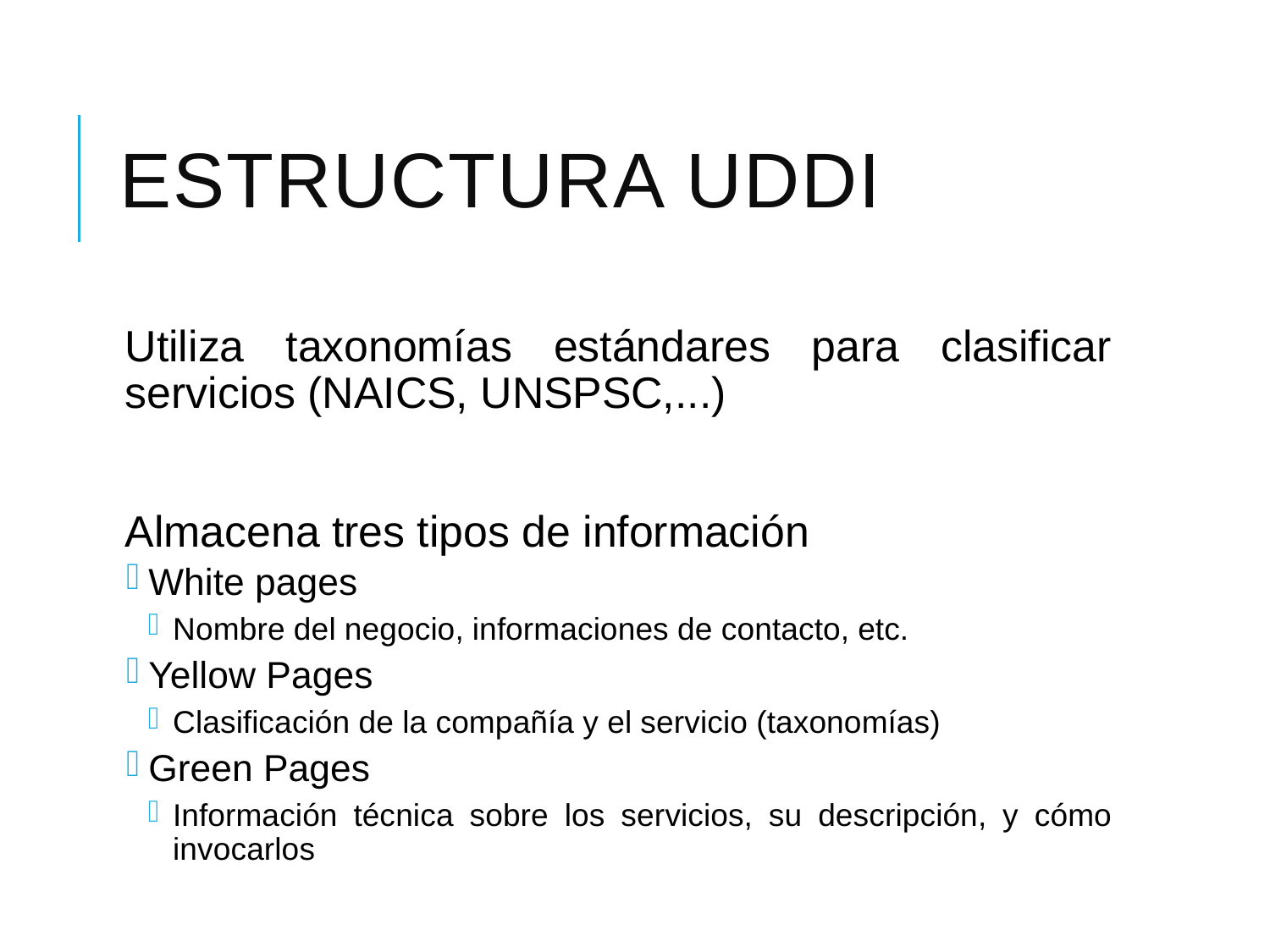

# Estructura UDDI
Utiliza taxonomías estándares para clasificar servicios (NAICS, UNSPSC,...)

Almacena tres tipos de información
White pages
Nombre del negocio, informaciones de contacto, etc.
Yellow Pages
Clasificación de la compañía y el servicio (taxonomías)
Green Pages
Información técnica sobre los servicios, su descripción, y cómo invocarlos